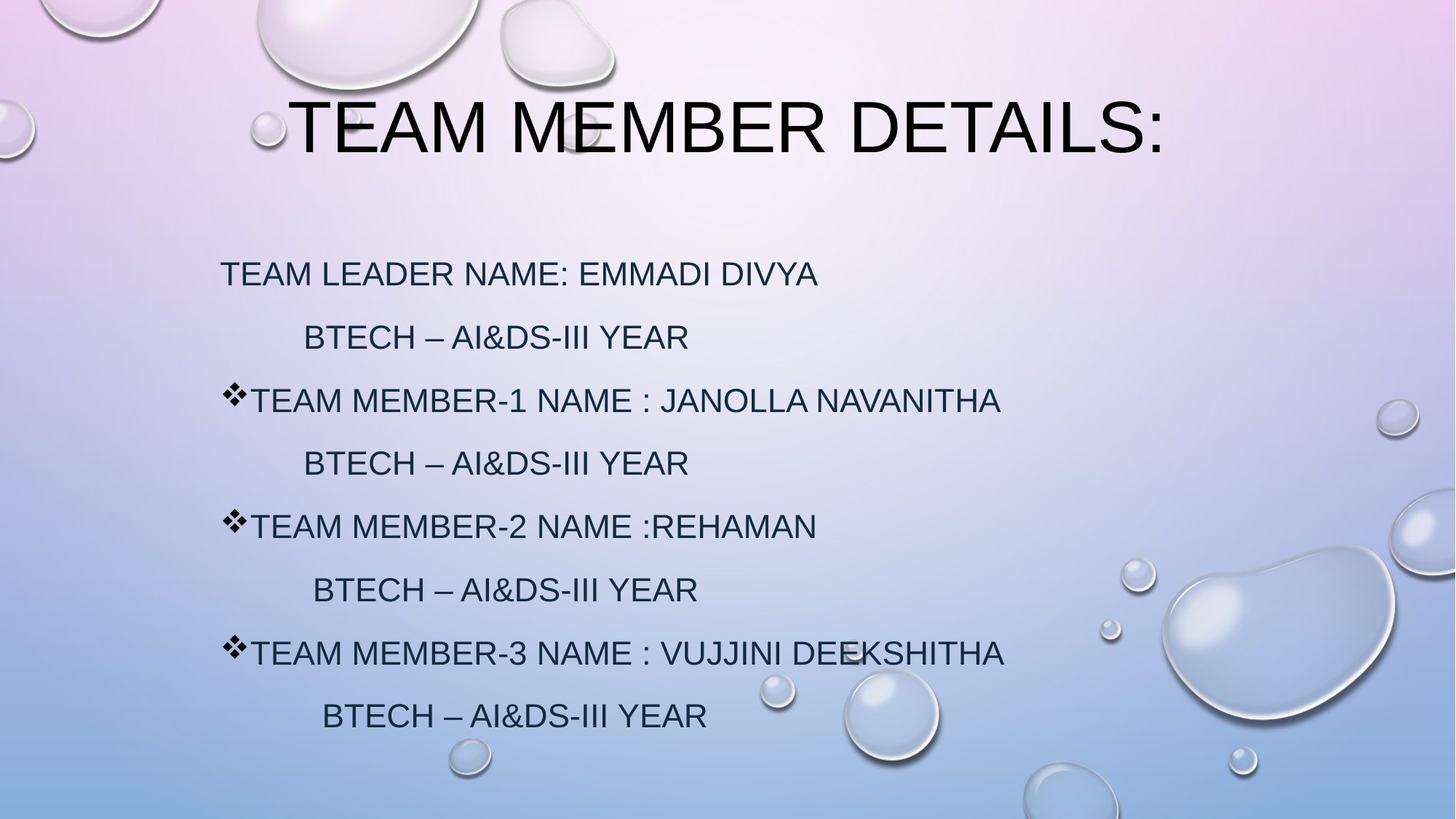

# TEAM MEMBER DETAILS:
Team Leader Name: Emmadi divya
         Btech – AI&DS-iii year
Team Member-1 Name : Janolla Navanitha
         Btech – AI&DS-iii year
Team Member-2 Name :rehaman
          Btech – AI&DS-iii year
Team Member-3 Name : Vujjini Deekshitha
           Btech – AI&DS-iii year